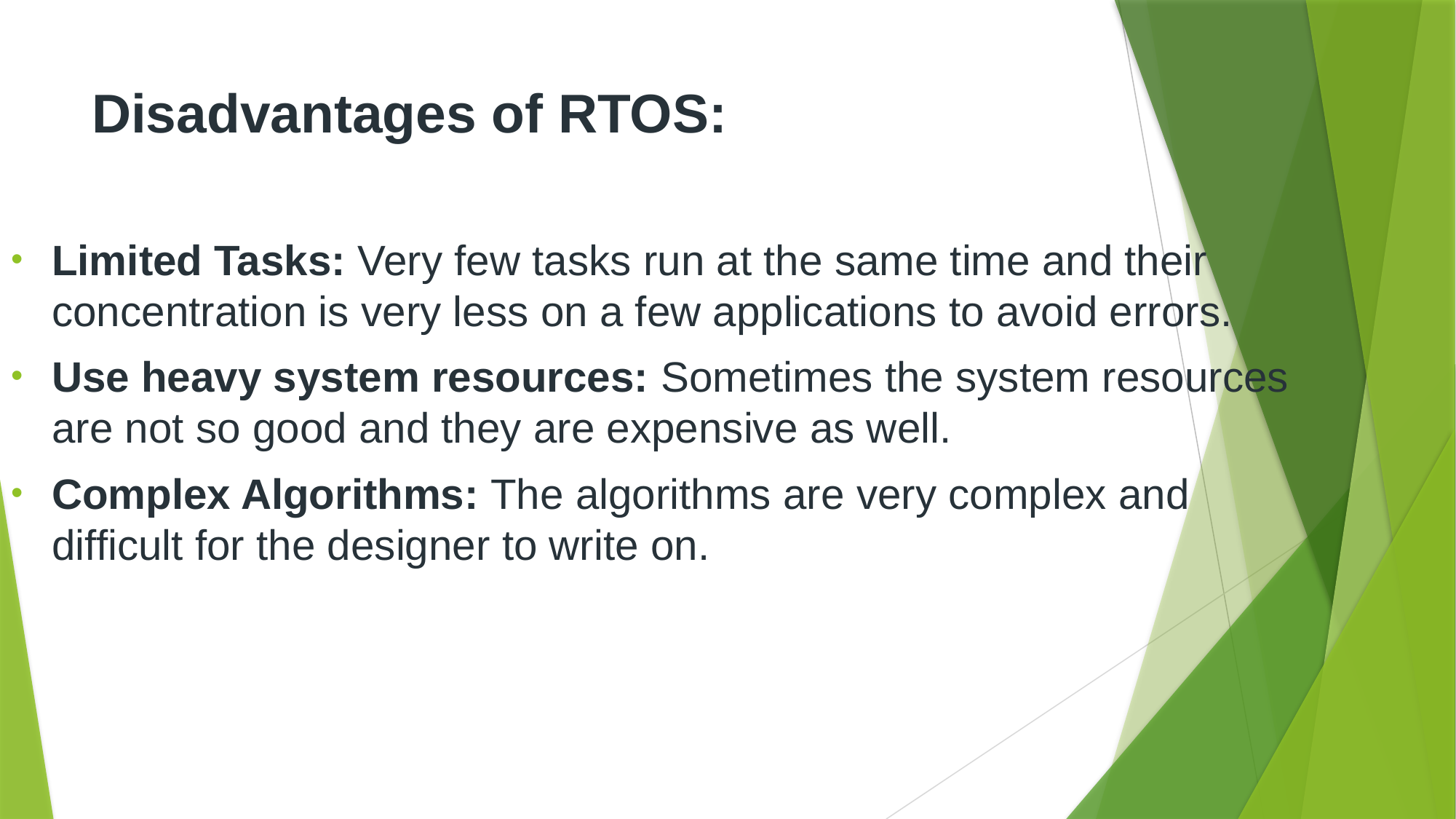

# Disadvantages of RTOS:

Limited Tasks: Very few tasks run at the same time and their concentration is very less on a few applications to avoid errors.
Use heavy system resources: Sometimes the system resources are not so good and they are expensive as well.
Complex Algorithms: The algorithms are very complex and difficult for the designer to write on.